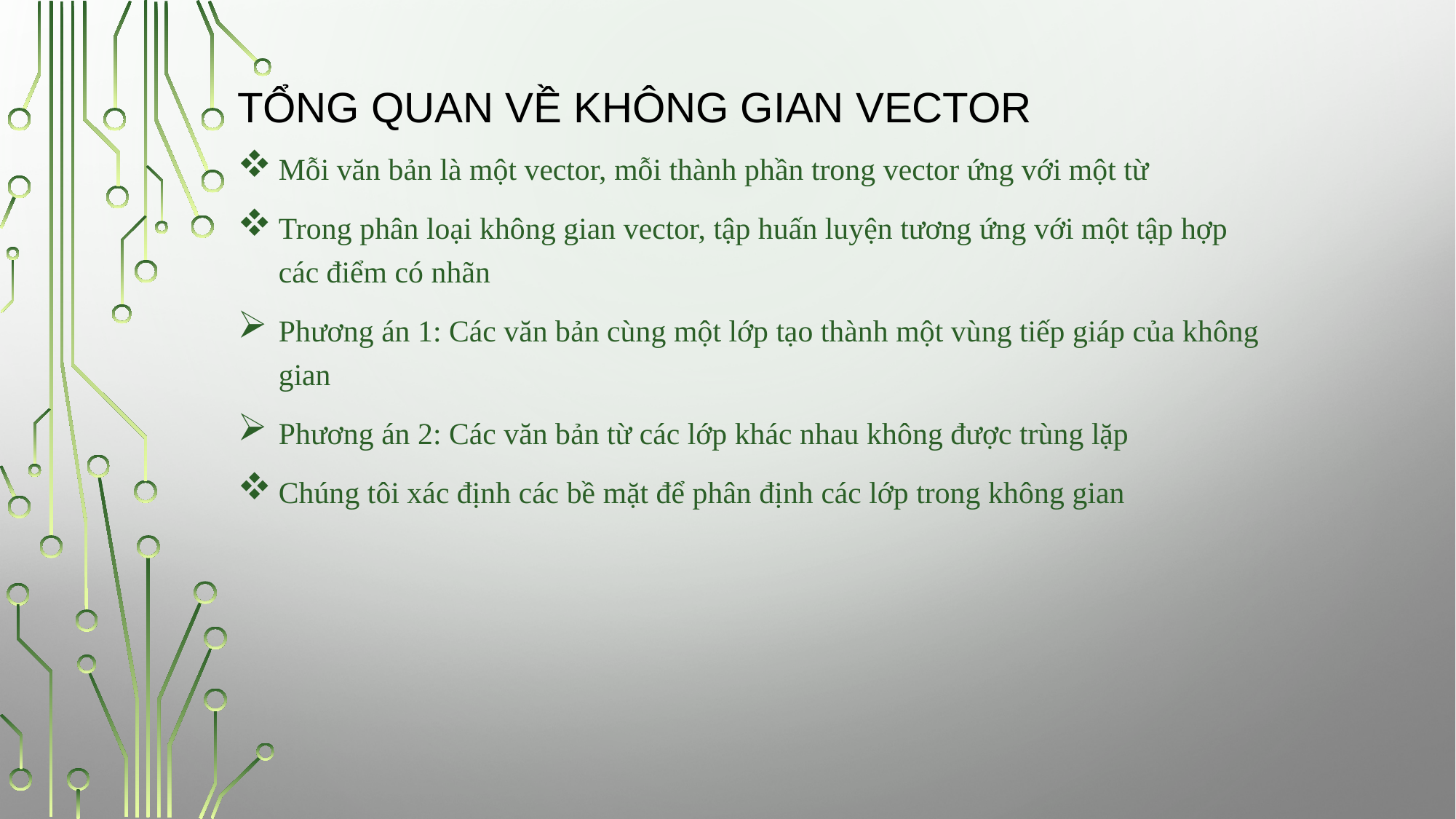

# TỔNG QUAN VỀ KHÔNG GIAN VECTOR
Mỗi văn bản là một vector, mỗi thành phần trong vector ứng với một từ
Trong phân loại không gian vector, tập huấn luyện tương ứng với một tập hợp các điểm có nhãn
Phương án 1: Các văn bản cùng một lớp tạo thành một vùng tiếp giáp của không gian
Phương án 2: Các văn bản từ các lớp khác nhau không được trùng lặp
Chúng tôi xác định các bề mặt để phân định các lớp trong không gian